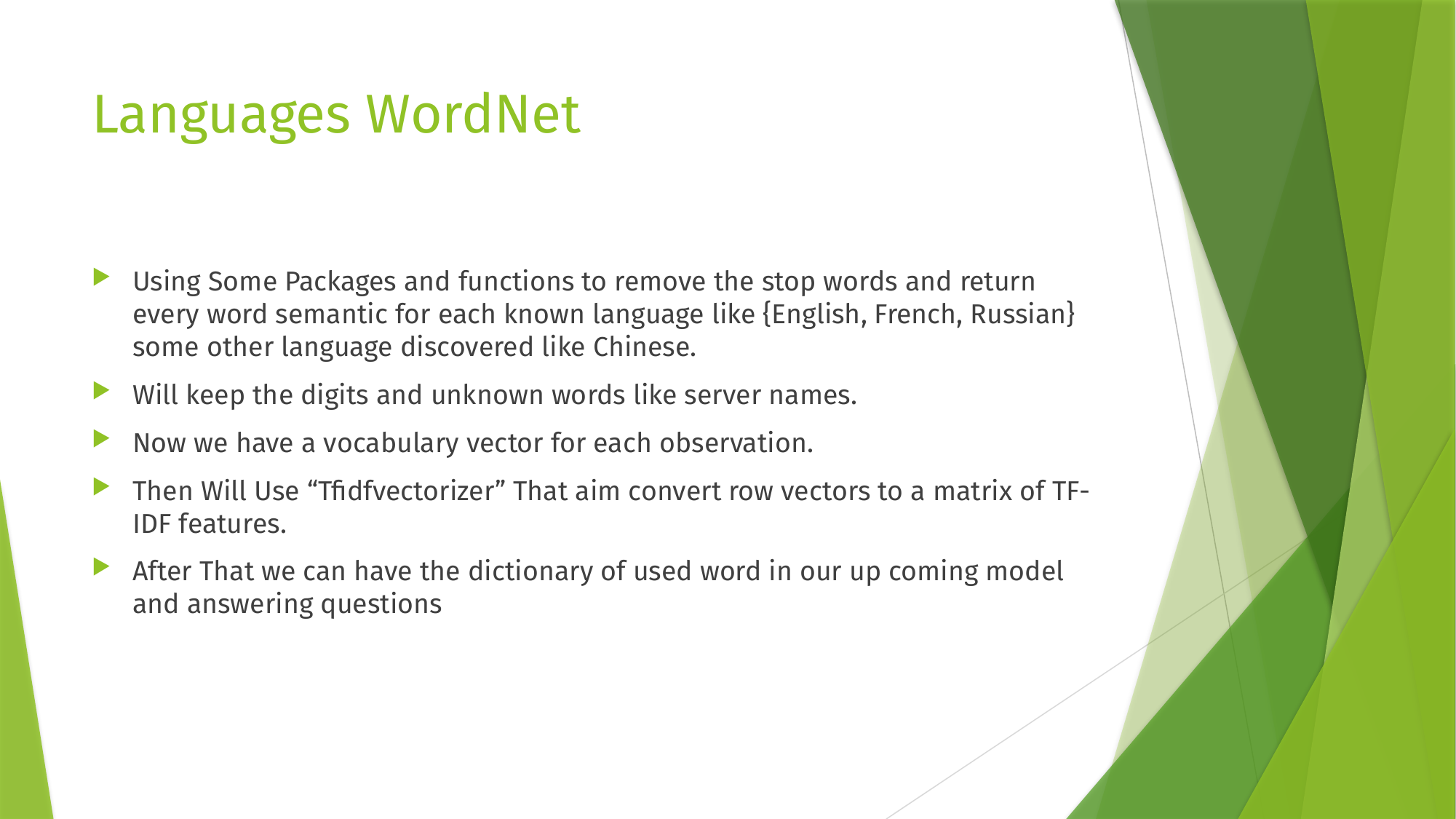

# Languages WordNet
Using Some Packages and functions to remove the stop words and return every word semantic for each known language like {English, French, Russian} some other language discovered like Chinese.
Will keep the digits and unknown words like server names.
Now we have a vocabulary vector for each observation.
Then Will Use “Tfidfvectorizer” That aim convert row vectors to a matrix of TF-IDF features.
After That we can have the dictionary of used word in our up coming model and answering questions